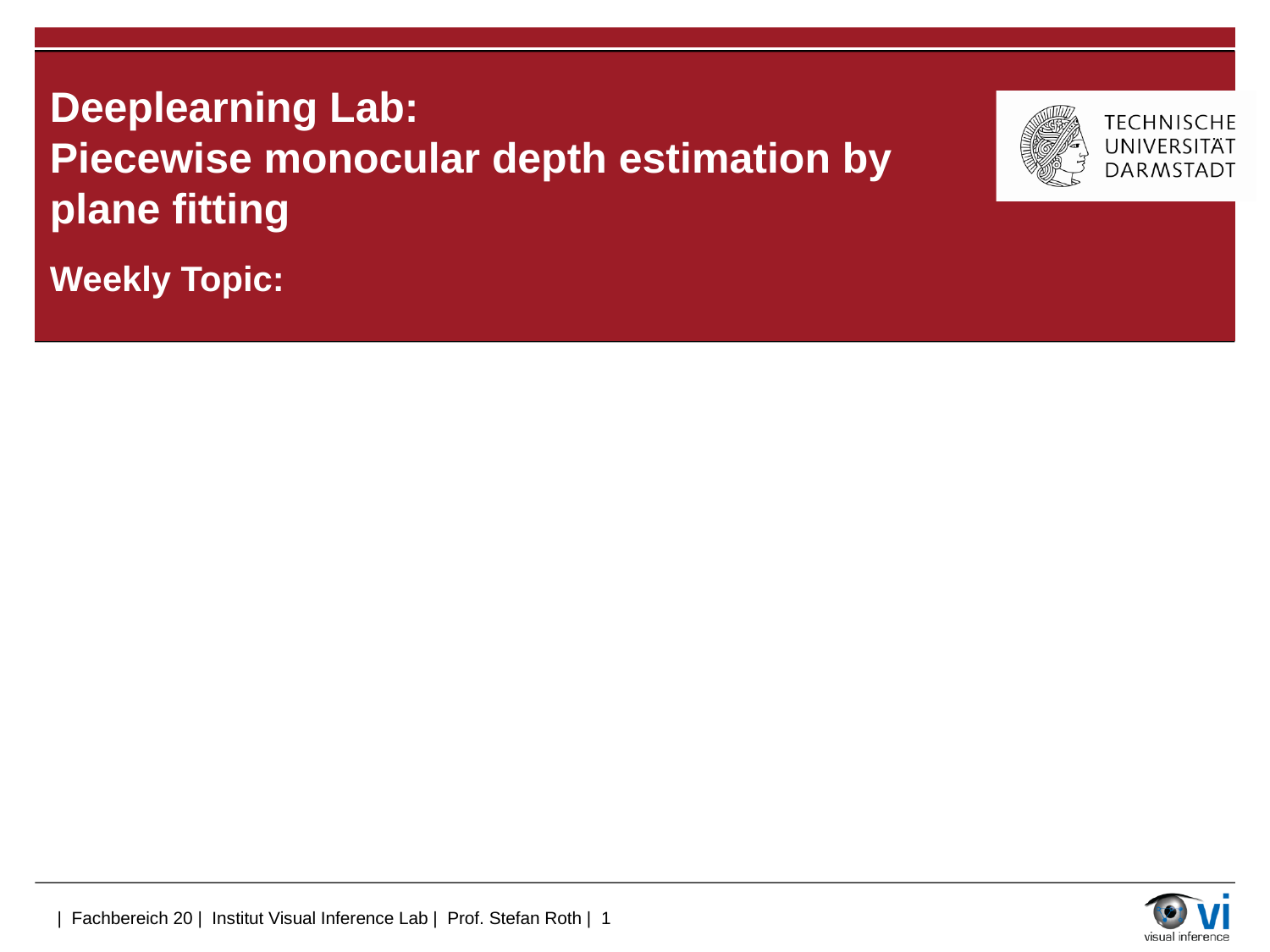

# Deeplearning Lab: Piecewise monocular depth estimation by plane fitting
Weekly Topic: